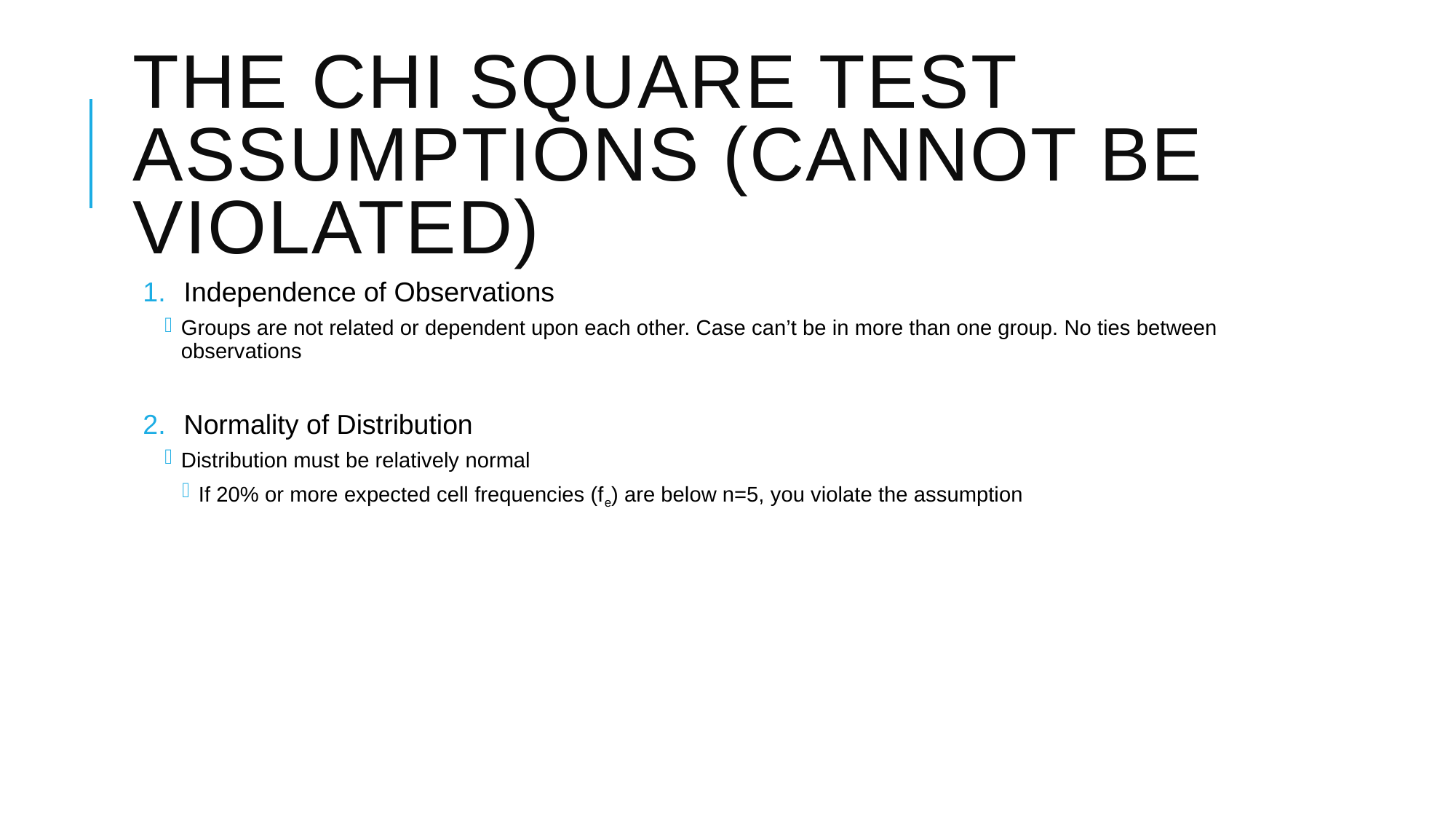

# The Chi Square test ASSUMPTIONS (cannot be violated)
Independence of Observations
Groups are not related or dependent upon each other. Case can’t be in more than one group. No ties between observations

Normality of Distribution
Distribution must be relatively normal
If 20% or more expected cell frequencies (fe) are below n=5, you violate the assumption